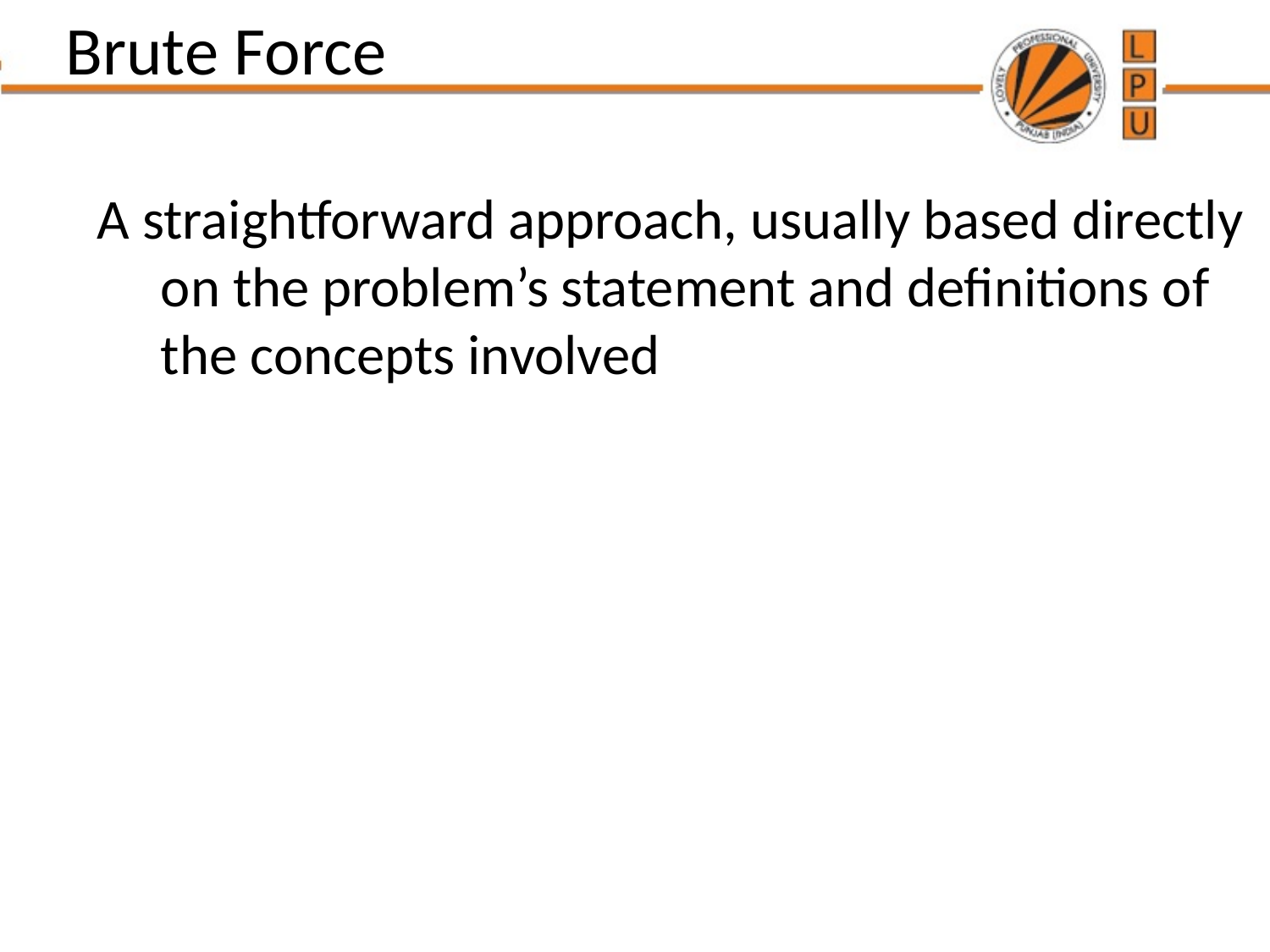

# Brute Force
A straightforward approach, usually based directly on the problem’s statement and definitions of the concepts involved